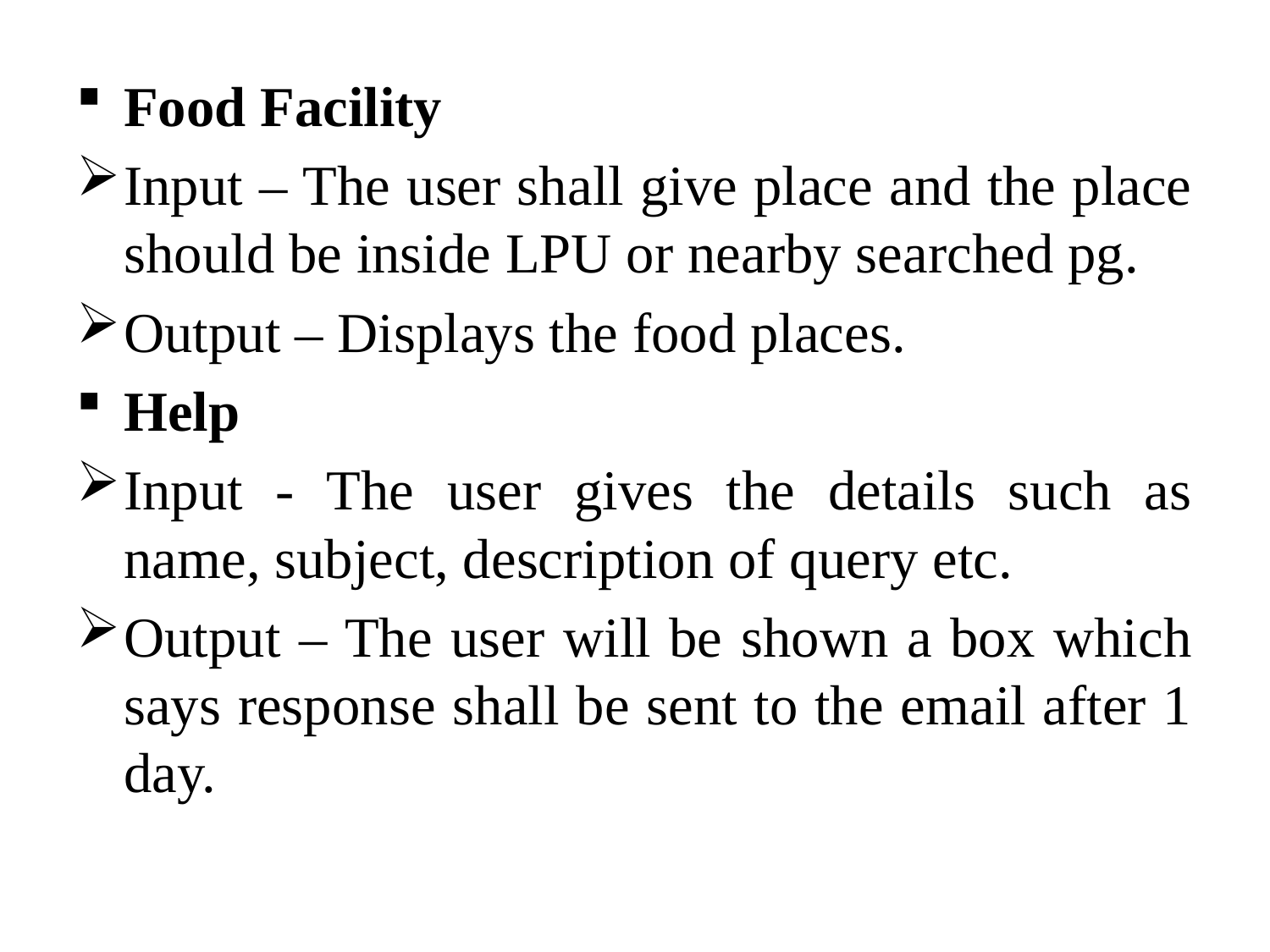

Food Facility
Input – The user shall give place and the place should be inside LPU or nearby searched pg.
Output – Displays the food places.
Help
Input - The user gives the details such as name, subject, description of query etc.
Output – The user will be shown a box which says response shall be sent to the email after 1 day.